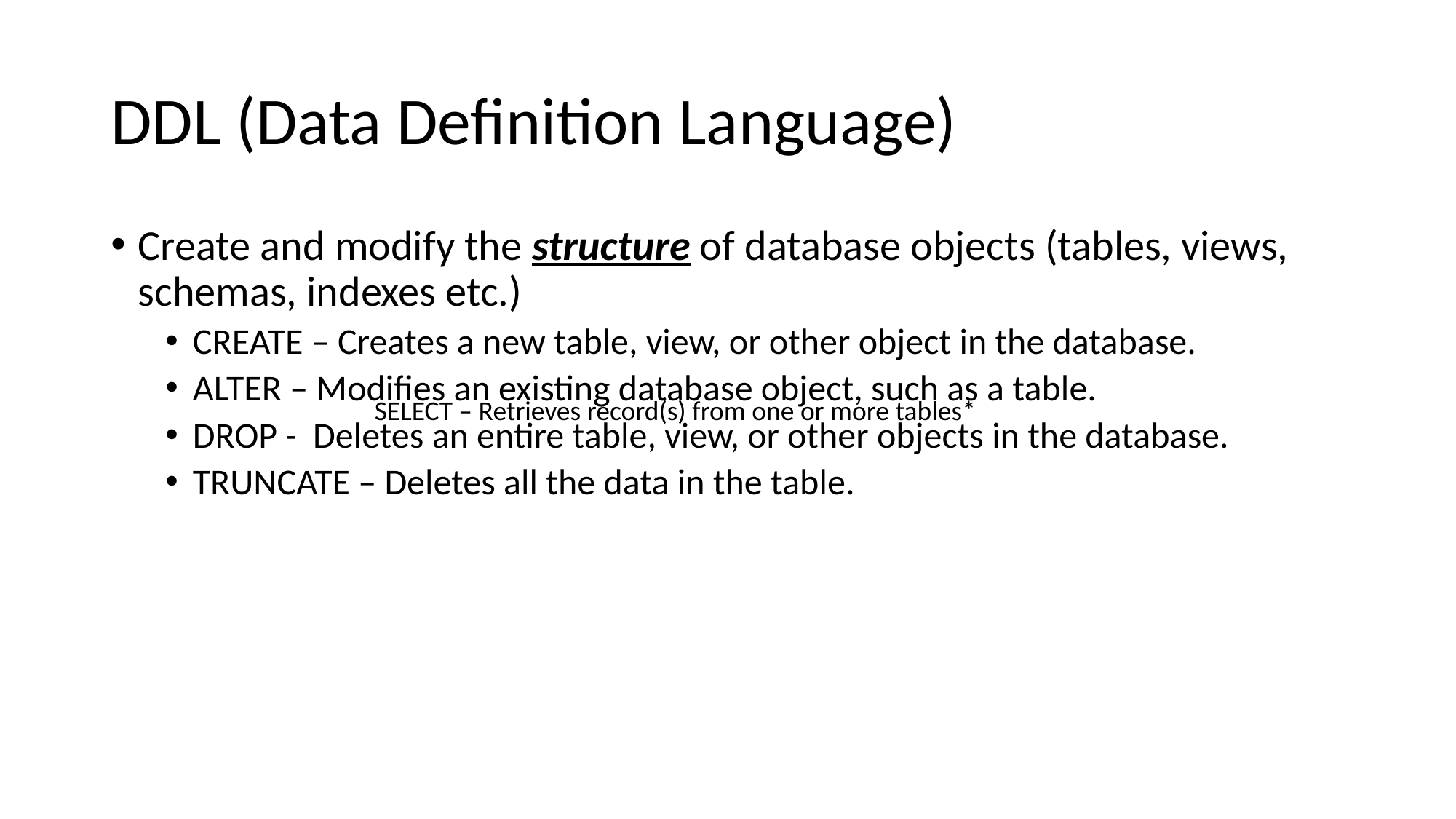

# DDL (Data Definition Language)
Create and modify the structure of database objects (tables, views, schemas, indexes etc.)
CREATE – Creates a new table, view, or other object in the database.
ALTER – Modifies an existing database object, such as a table.
DROP -  Deletes an entire table, view, or other objects in the database.
TRUNCATE – Deletes all the data in the table.
SELECT – Retrieves record(s) from one or more tables*